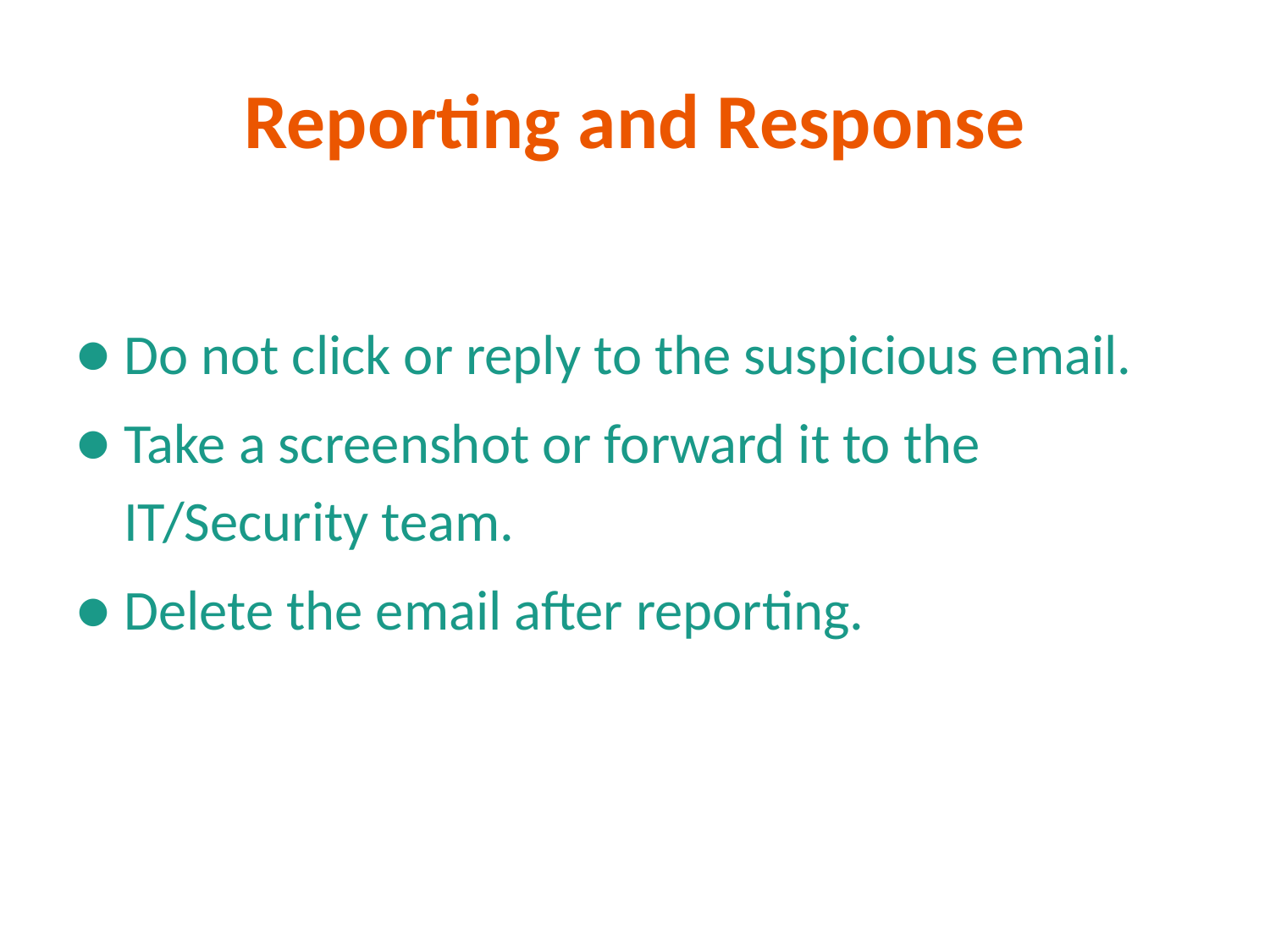

# Reporting and Response

Do not click or reply to the suspicious email.
Take a screenshot or forward it to the IT/Security team.
Delete the email after reporting.